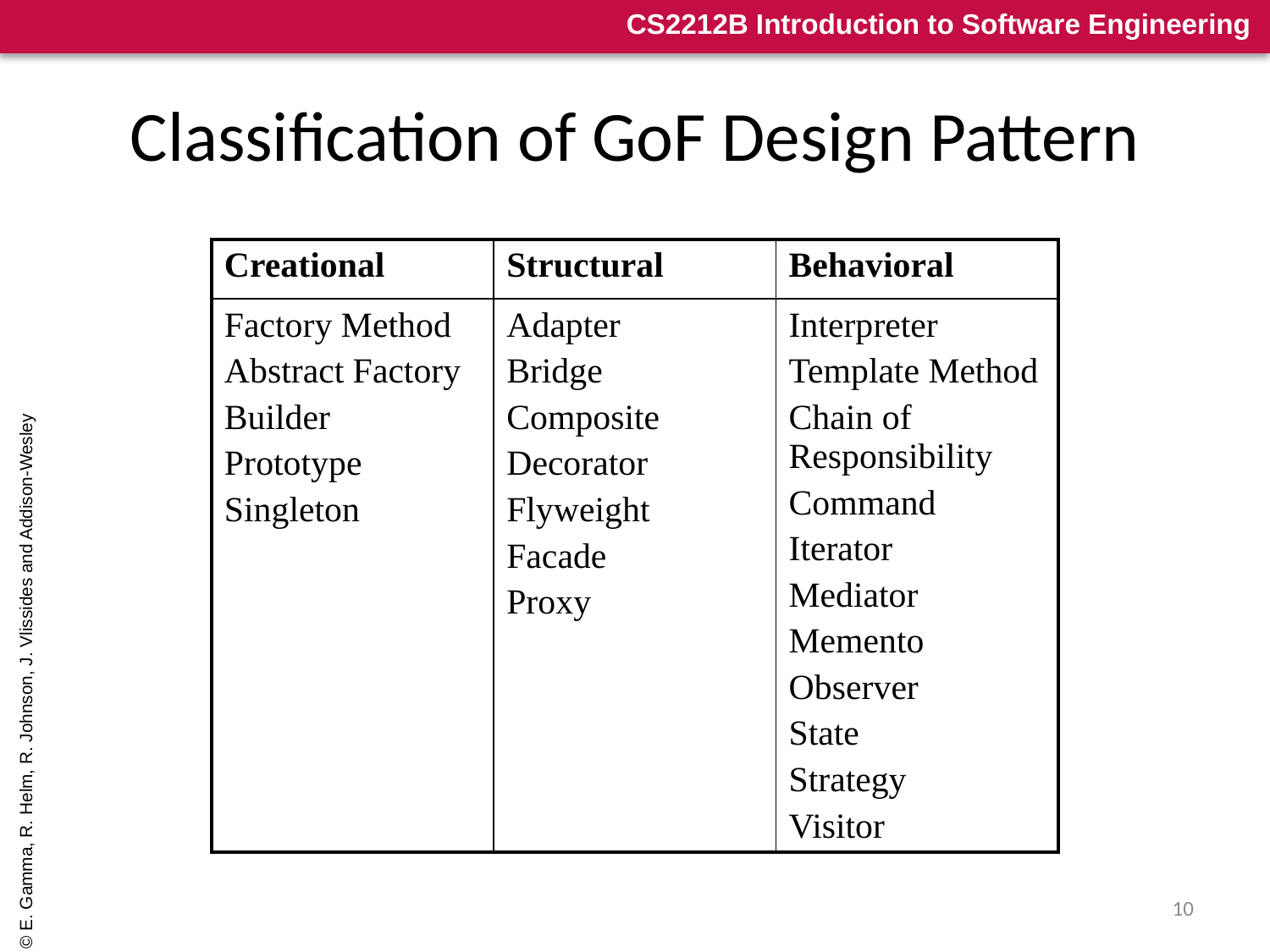

# Classification of GoF Design Pattern
| Creational | Structural | Behavioral |
| --- | --- | --- |
| Factory Method Abstract Factory Builder Prototype Singleton | Adapter Bridge Composite Decorator Flyweight Facade Proxy | Interpreter Template Method Chain of Responsibility Command Iterator Mediator Memento Observer State Strategy Visitor |
© E. Gamma, R. Helm, R. Johnson, J. Vlissides and Addison-Wesley
10